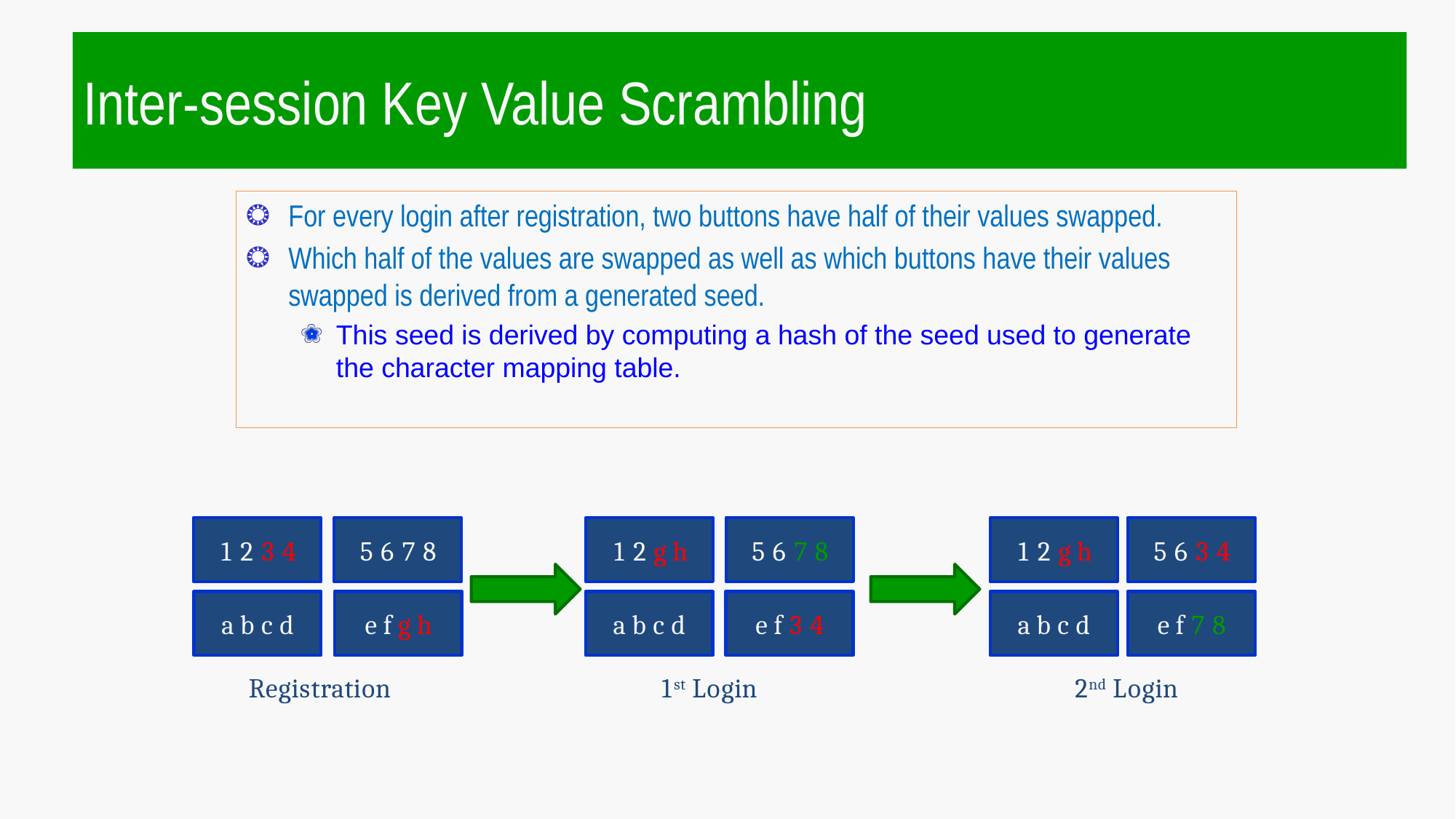

# Inter-session Key Value Scrambling
For every login after registration, two buttons have half of their values swapped.
Which half of the values are swapped as well as which buttons have their values swapped is derived from a generated seed.
This seed is derived by computing a hash of the seed used to generate the character mapping table.
1 2 3 4
5 6 7 8
1 2 g h
5 6 7 8
1 2 g h
5 6 3 4

a b c d
e f g h
a b c d
e f 3 4
a b c d
e f 7 8
Registration
1st Login
2nd Login